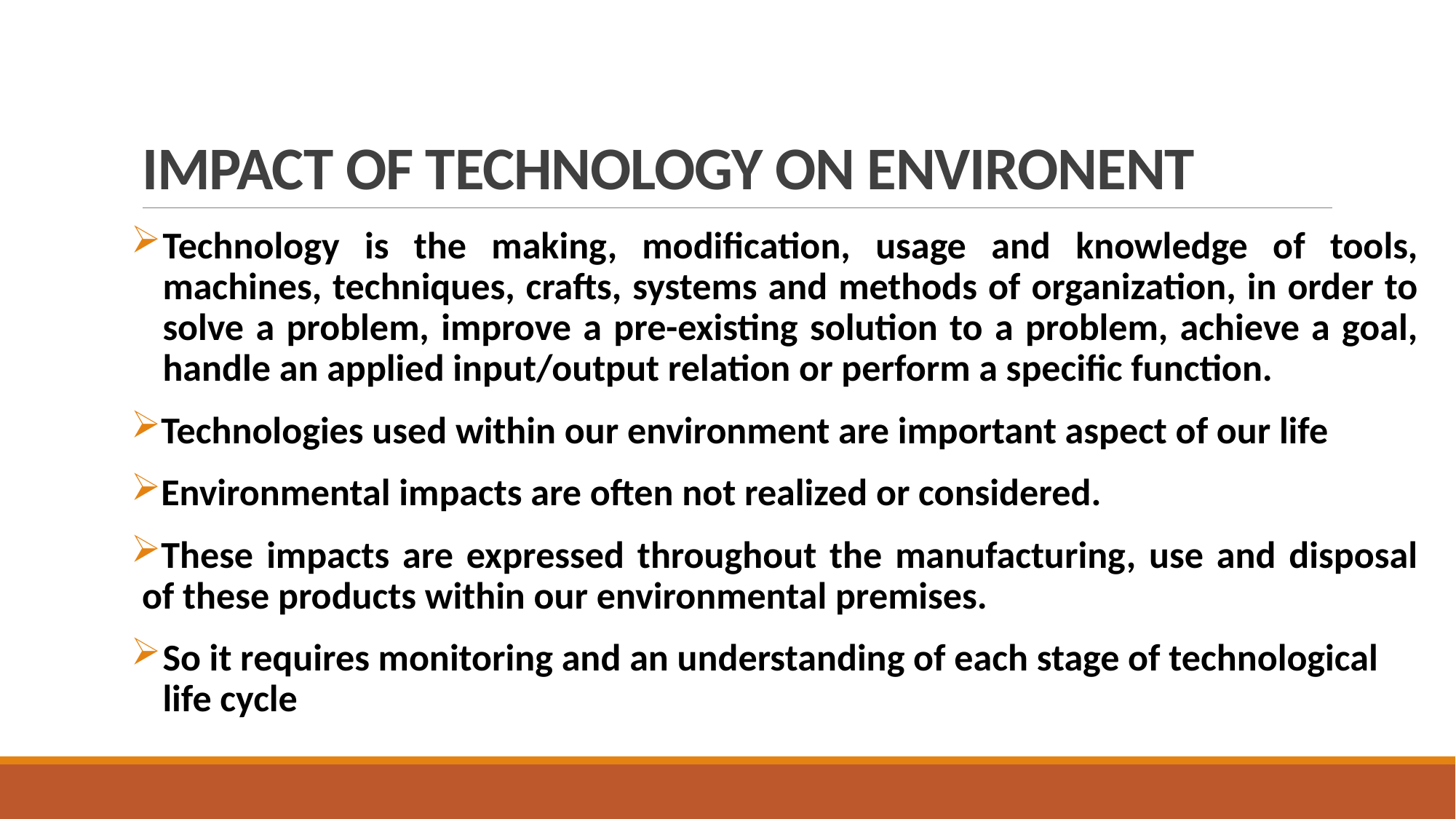

# IMPACT OF TECHNOLOGY ON ENVIRONENT
Technology is the making, modification, usage and knowledge of tools, machines, techniques, crafts, systems and methods of organization, in order to solve a problem, improve a pre-existing solution to a problem, achieve a goal, handle an applied input/output relation or perform a specific function.
Technologies used within our environment are important aspect of our life
Environmental impacts are often not realized or considered.
These impacts are expressed throughout the manufacturing, use and disposal of these products within our environmental premises.
So it requires monitoring and an understanding of each stage of technological life cycle